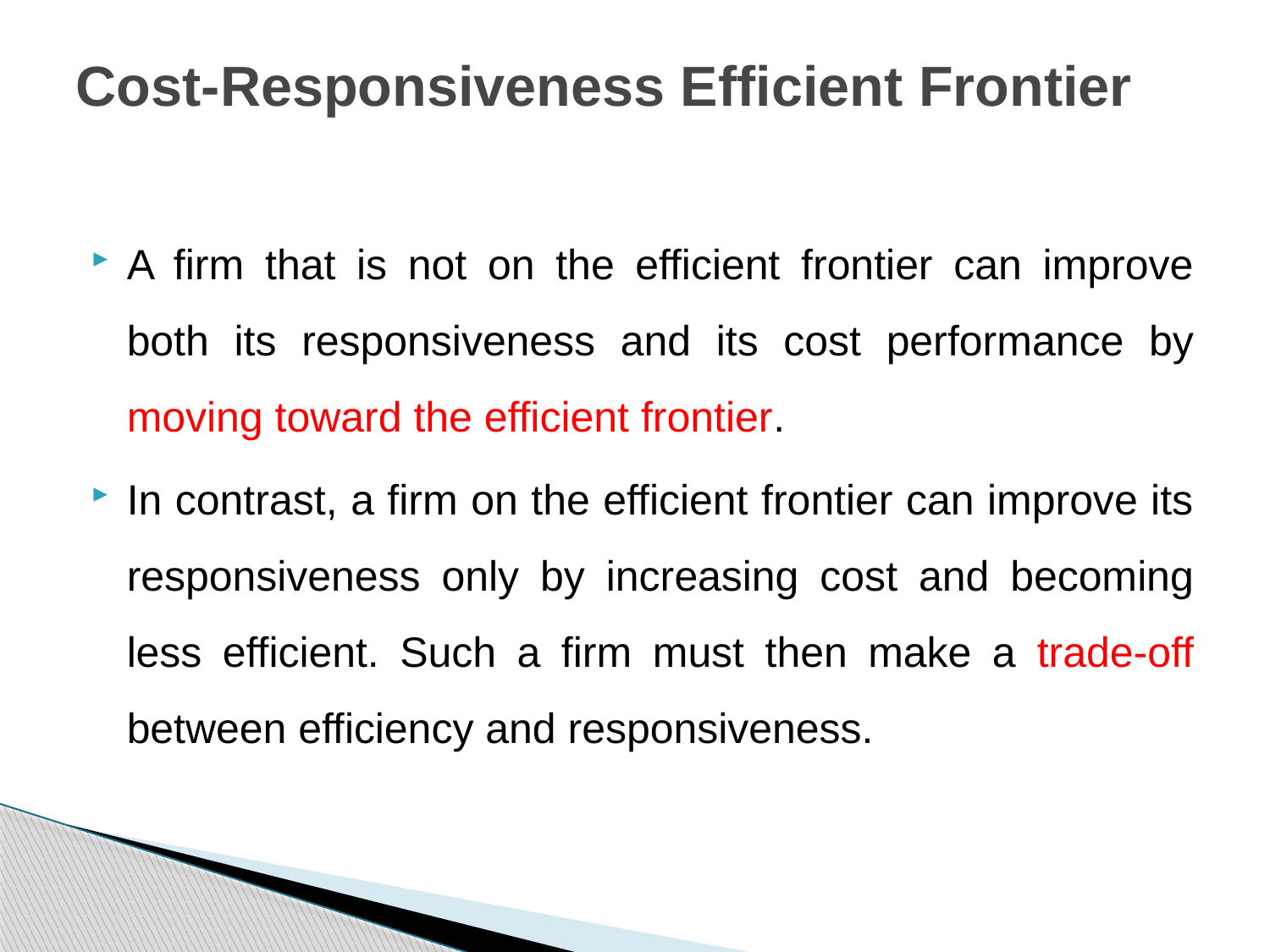

# Cost-Responsiveness Efficient Frontier
A firm that is not on the efficient frontier can improve both its responsiveness and its cost performance by moving toward the efficient frontier.
In contrast, a firm on the efficient frontier can improve its responsiveness only by increasing cost and becoming less efficient. Such a firm must then make a trade-off between efficiency and responsiveness.